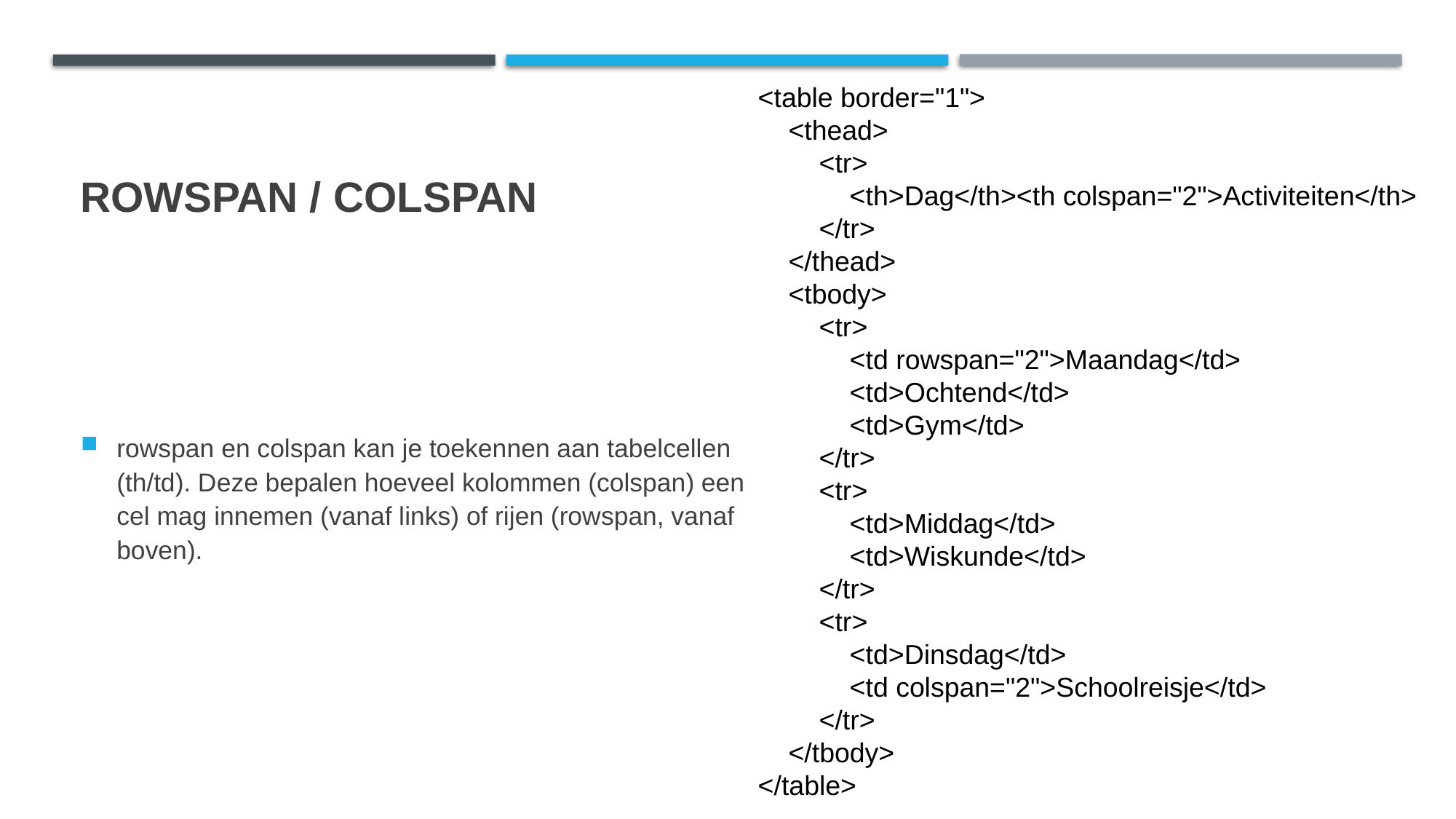

<table border="1">
    <thead>
        <tr>
            <th>Dag</th><th colspan="2">Activiteiten</th>
        </tr>
    </thead>
    <tbody>
        <tr>
            <td rowspan="2">Maandag</td>
            <td>Ochtend</td>
            <td>Gym</td>
        </tr>
        <tr>
            <td>Middag</td>
            <td>Wiskunde</td>
        </tr>
        <tr>
            <td>Dinsdag</td>
            <td colspan="2">Schoolreisje</td>
        </tr>
    </tbody>
</table>
# Rowspan / Colspan
rowspan en colspan kan je toekennen aan tabelcellen (th/td). Deze bepalen hoeveel kolommen (colspan) een cel mag innemen (vanaf links) of rijen (rowspan, vanaf boven).